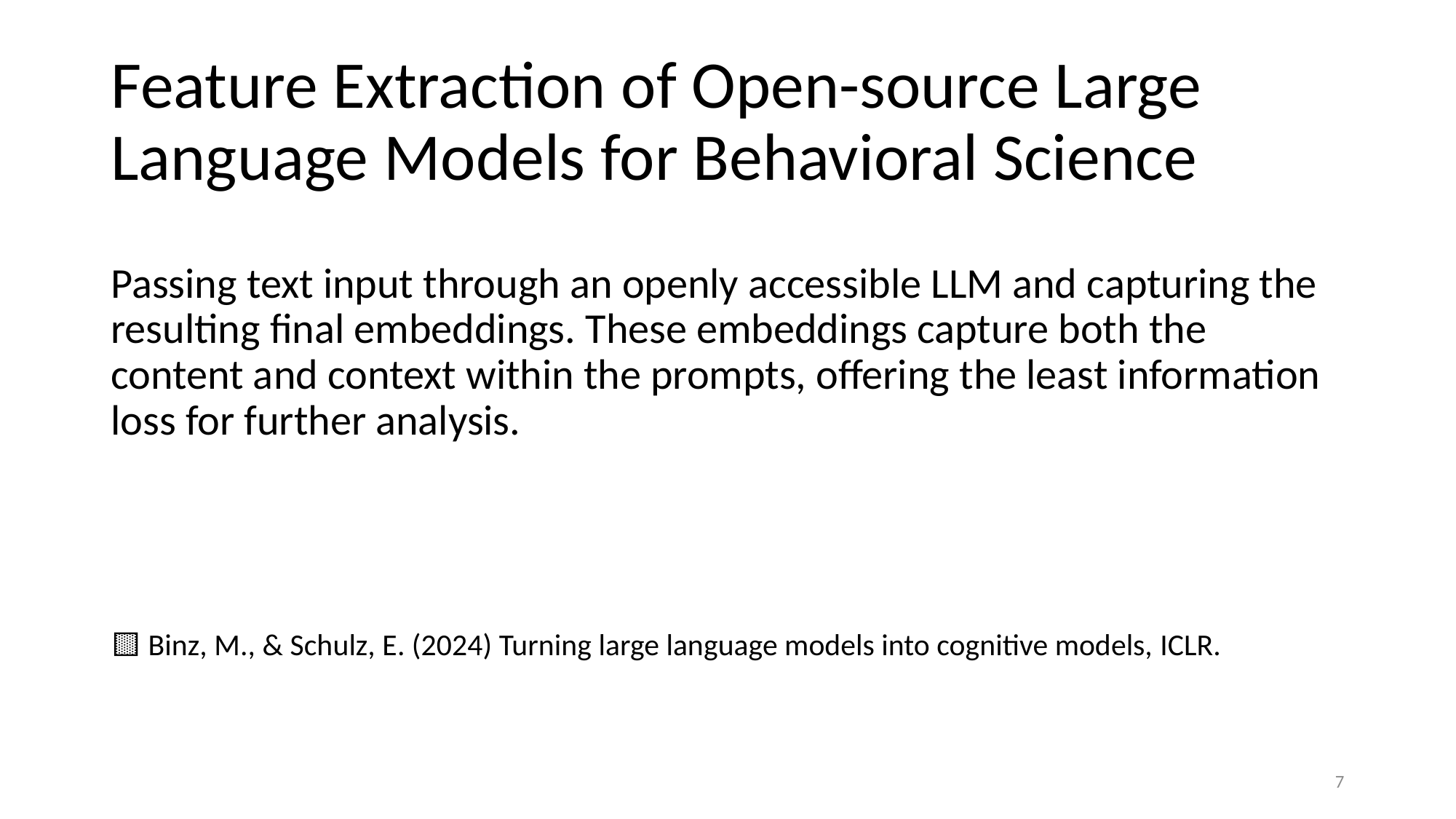

# Feature Extraction of Open-source Large Language Models for Behavioral Science
Passing text input through an openly accessible LLM and capturing the resulting final embeddings. These embeddings capture both the content and context within the prompts, offering the least information loss for further analysis.

🟨 Binz, M., & Schulz, E. (2024) Turning large language models into cognitive models, ICLR.
7